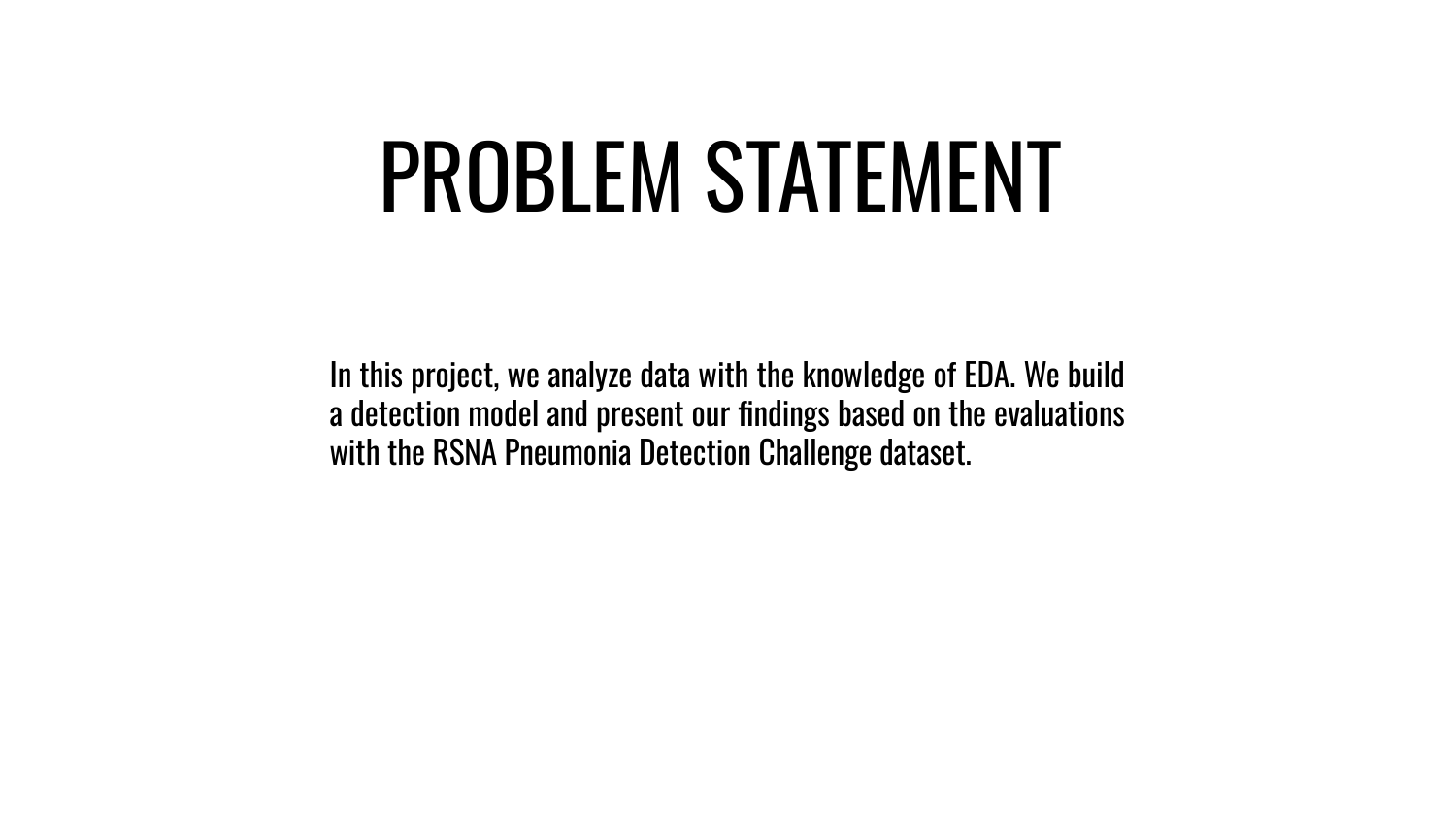

PROBLEM STATEMENT
In this project, we analyze data with the knowledge of EDA. We build a detection model and present our findings based on the evaluations with the RSNA Pneumonia Detection Challenge dataset.